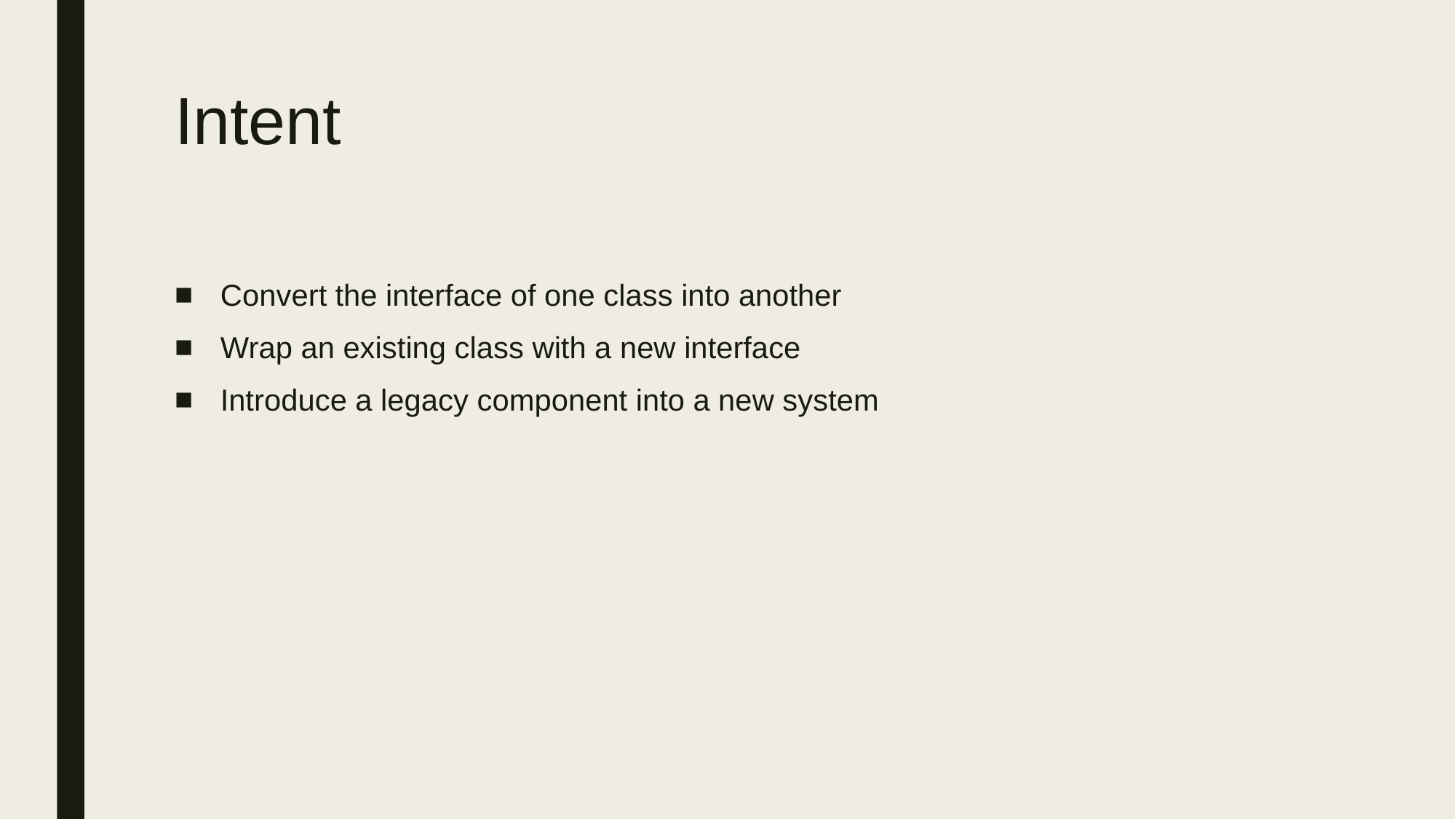

# Intent
Convert the interface of one class into another
Wrap an existing class with a new interface
Introduce a legacy component into a new system